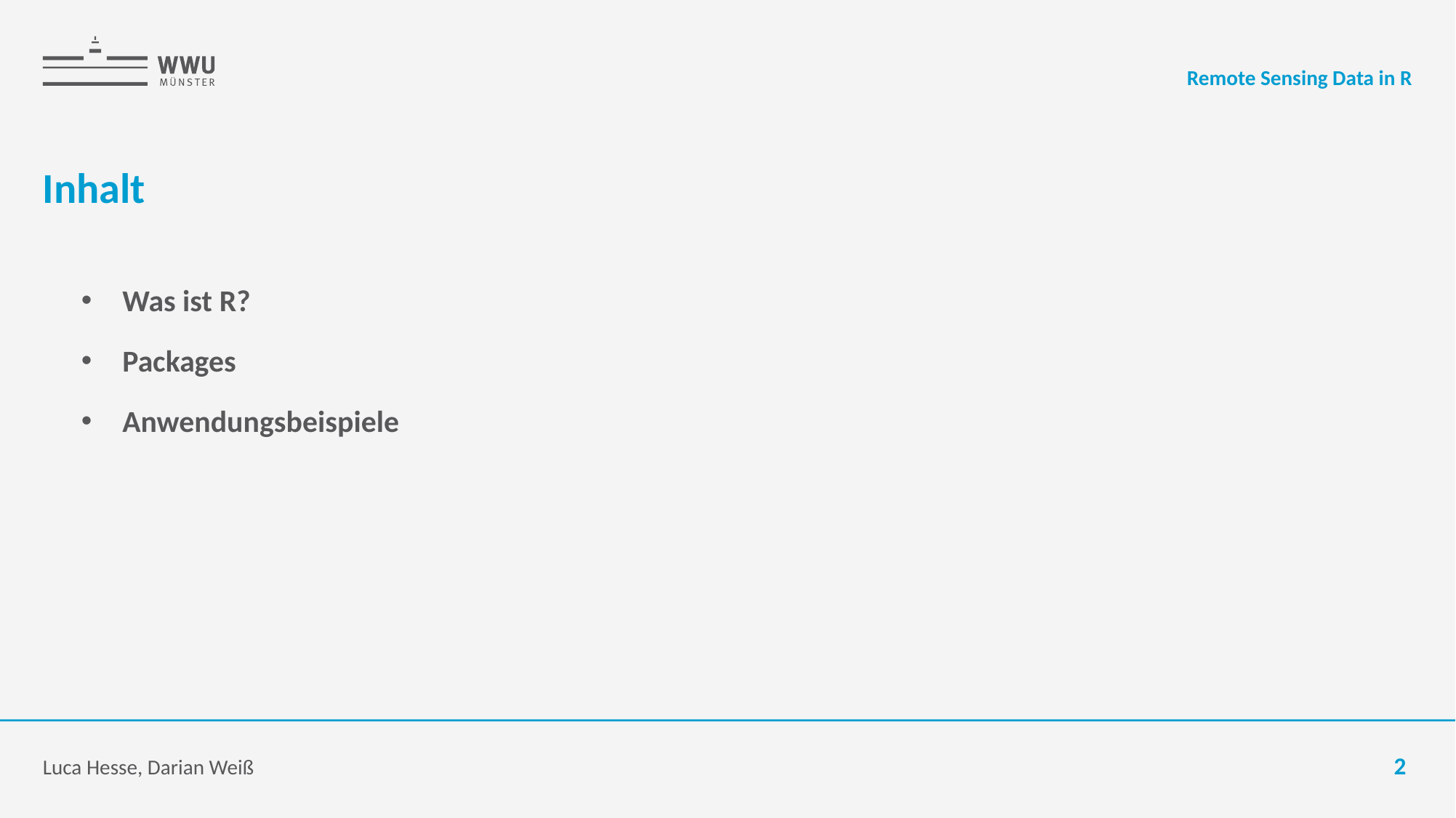

Remote Sensing Data in R
# Inhalt
Was ist R?
Packages
Anwendungsbeispiele
Luca Hesse, Darian Weiß
2